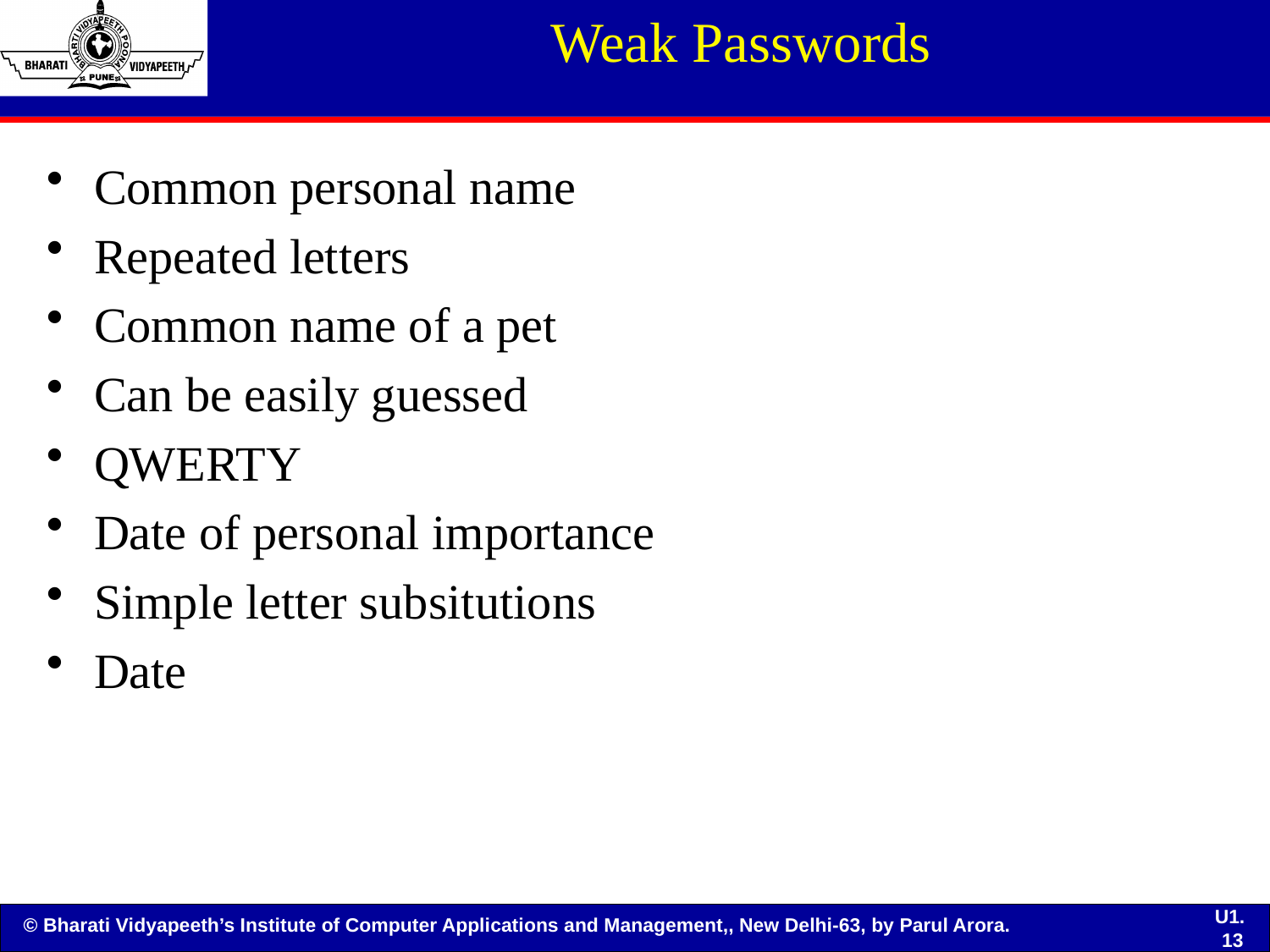

# Weak Passwords
Common personal name
Repeated letters
Common name of a pet
Can be easily guessed
QWERTY
Date of personal importance
Simple letter subsitutions
Date